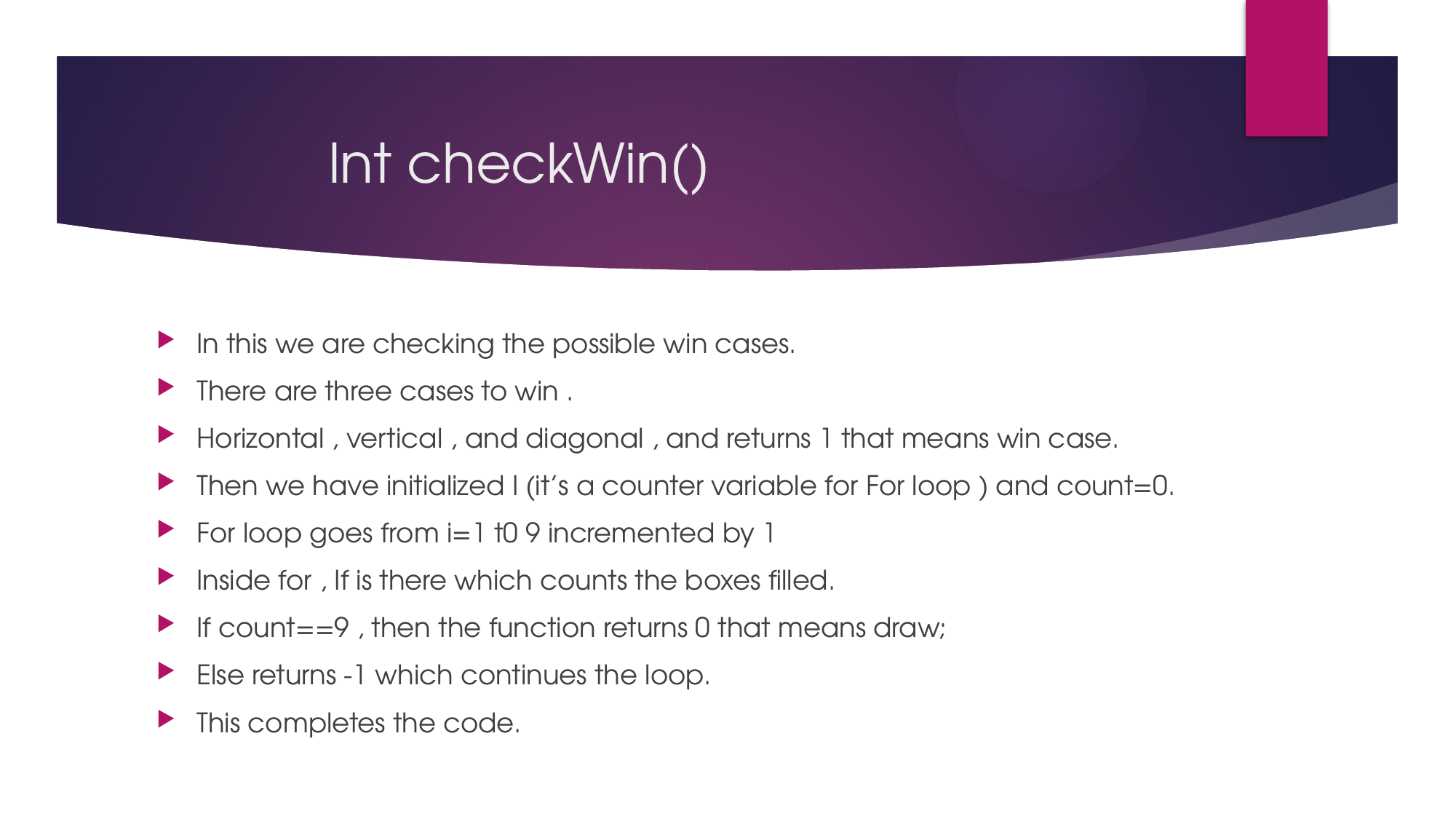

# Int checkWin()
In this we are checking the possible win cases.
There are three cases to win .
Horizontal , vertical , and diagonal , and returns 1 that means win case.
Then we have initialized I (it’s a counter variable for For loop ) and count=0.
For loop goes from i=1 t0 9 incremented by 1
Inside for , If is there which counts the boxes filled.
If count==9 , then the function returns 0 that means draw;
Else returns -1 which continues the loop.
This completes the code.